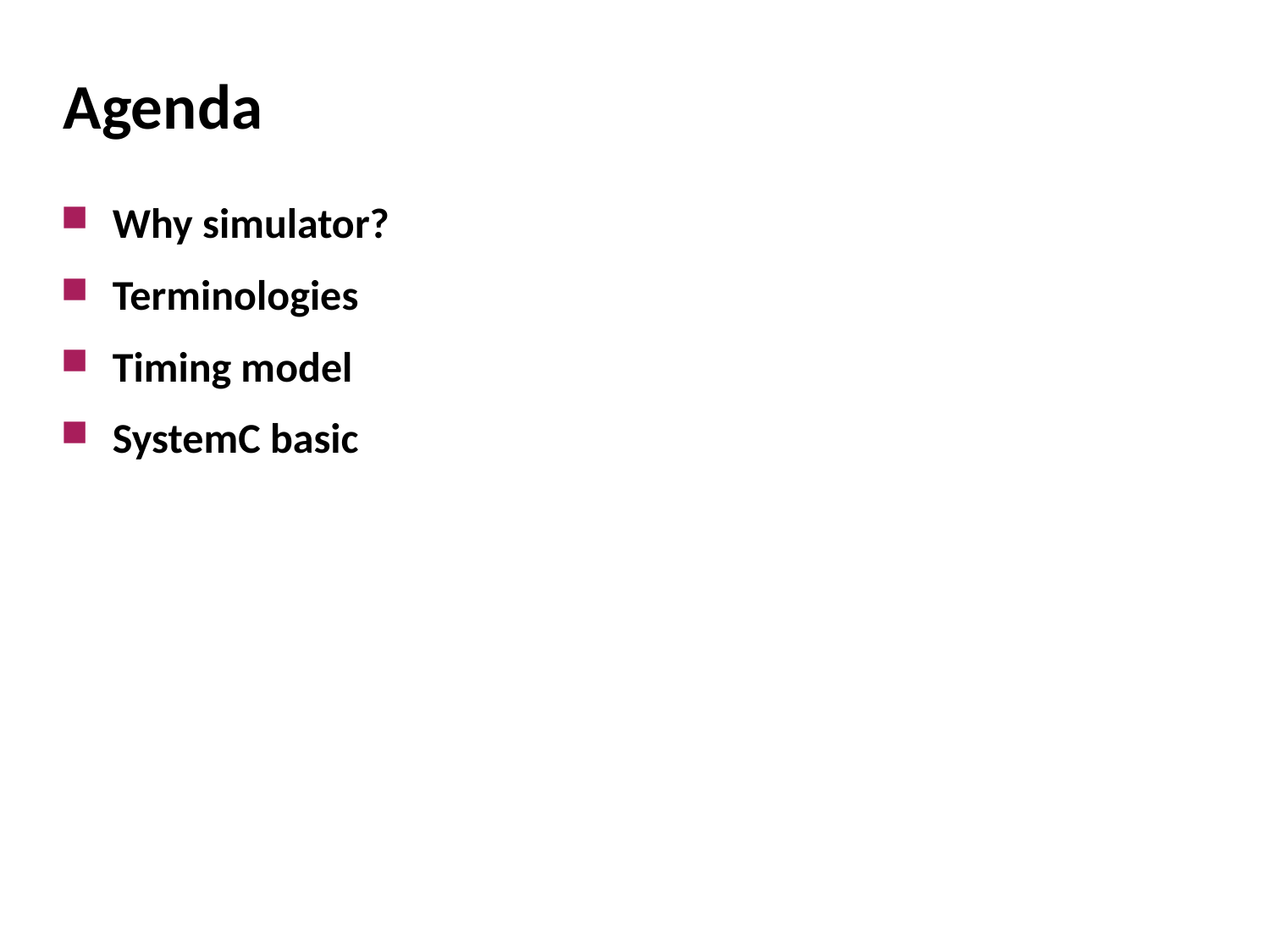

# Agenda
Why simulator?
Terminologies
Timing model
SystemC basic